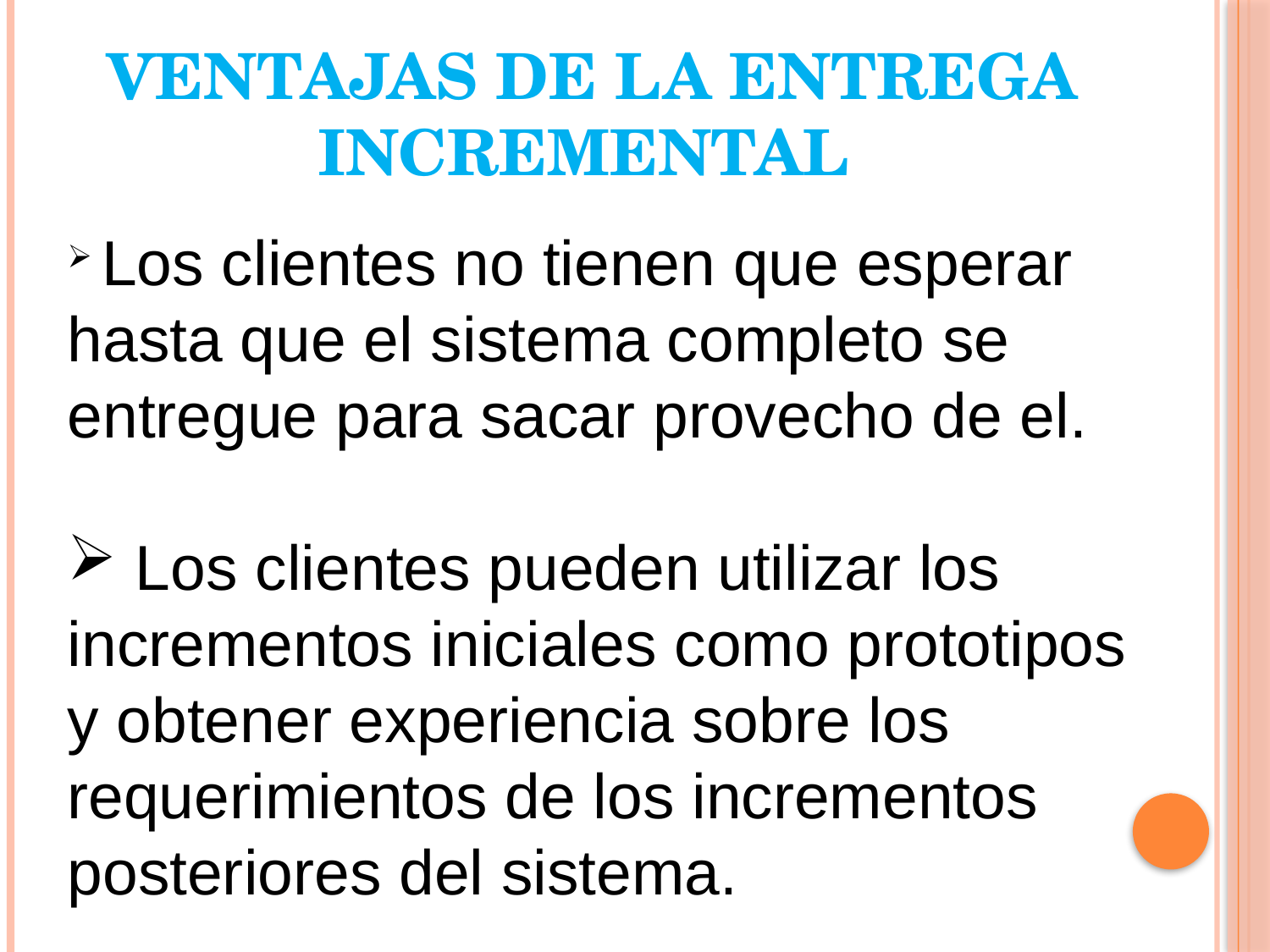

# ventajas de la entrega incremental
 Los clientes no tienen que esperar hasta que el sistema completo se entregue para sacar provecho de el.

 Los clientes pueden utilizar los incrementos iniciales como prototipos y obtener experiencia sobre los requerimientos de los incrementos posteriores del sistema.